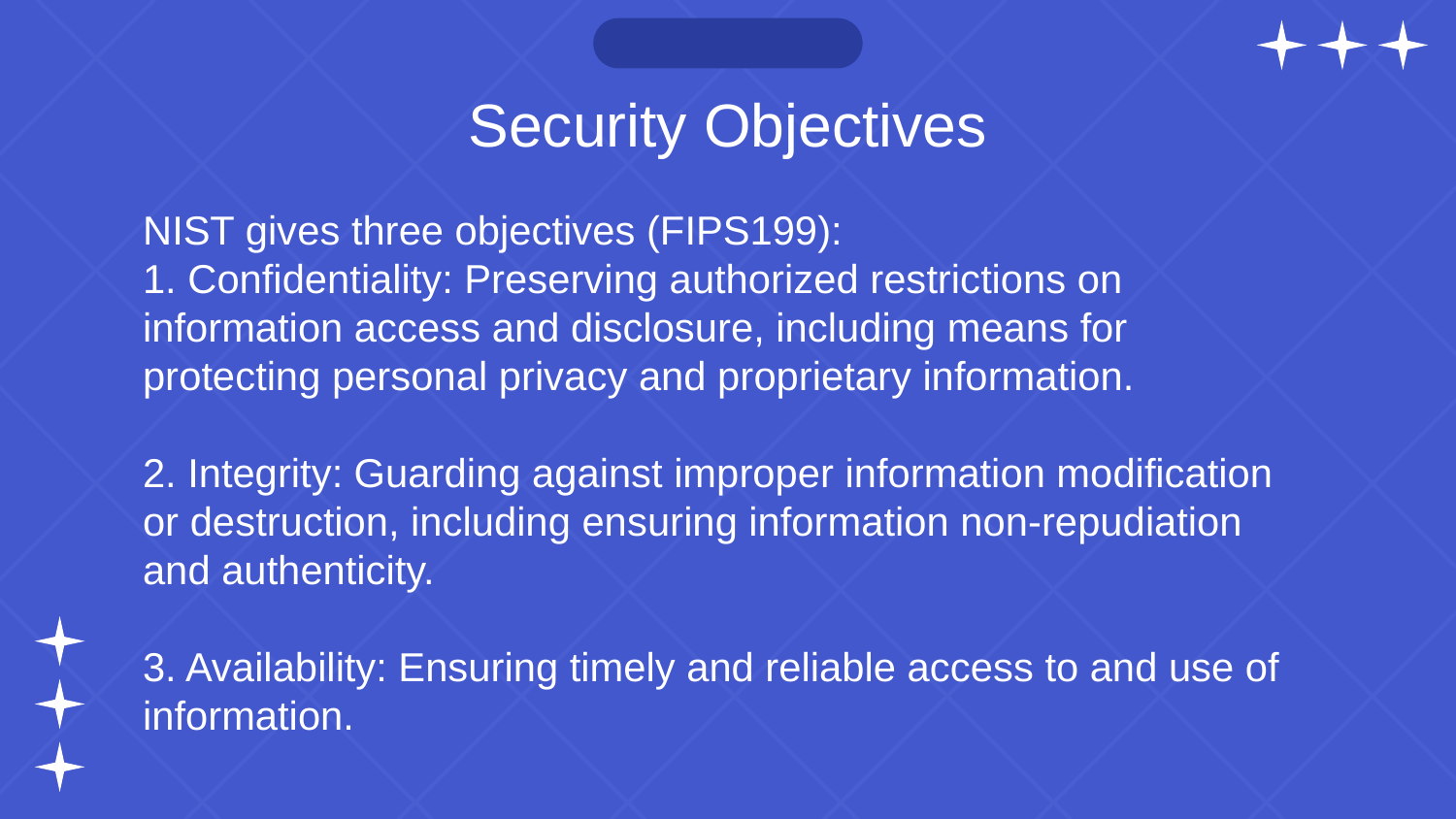

# Security Objectives
NIST gives three objectives (FIPS199):
1. Confidentiality: Preserving authorized restrictions on information access and disclosure, including means for protecting personal privacy and proprietary information.

2. Integrity: Guarding against improper information modification or destruction, including ensuring information non-repudiation and authenticity.

3. Availability: Ensuring timely and reliable access to and use of information.